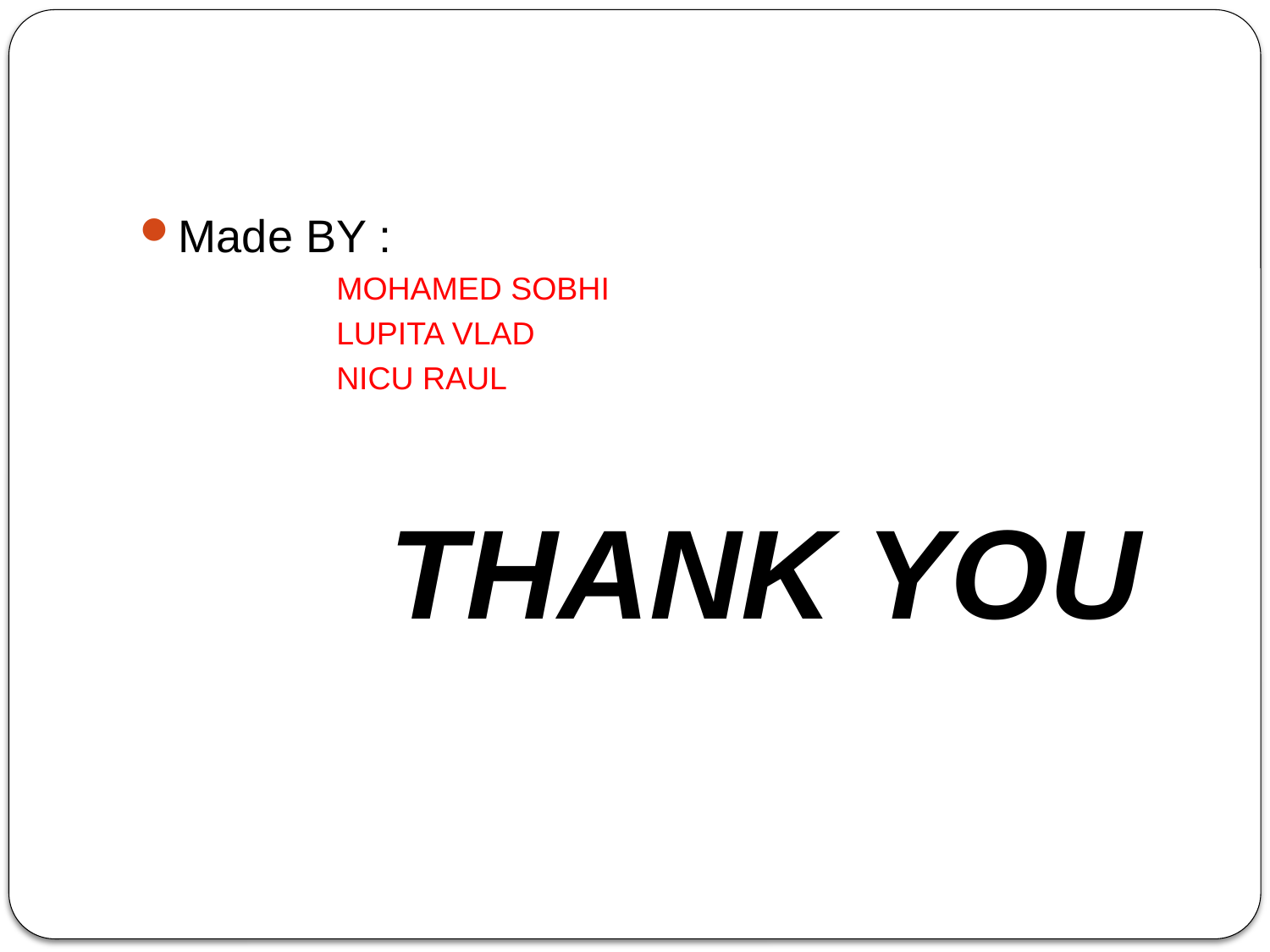

#
Made BY :
MOHAMED SOBHI
LUPITA VLAD
NICU RAUL

THANK YOU